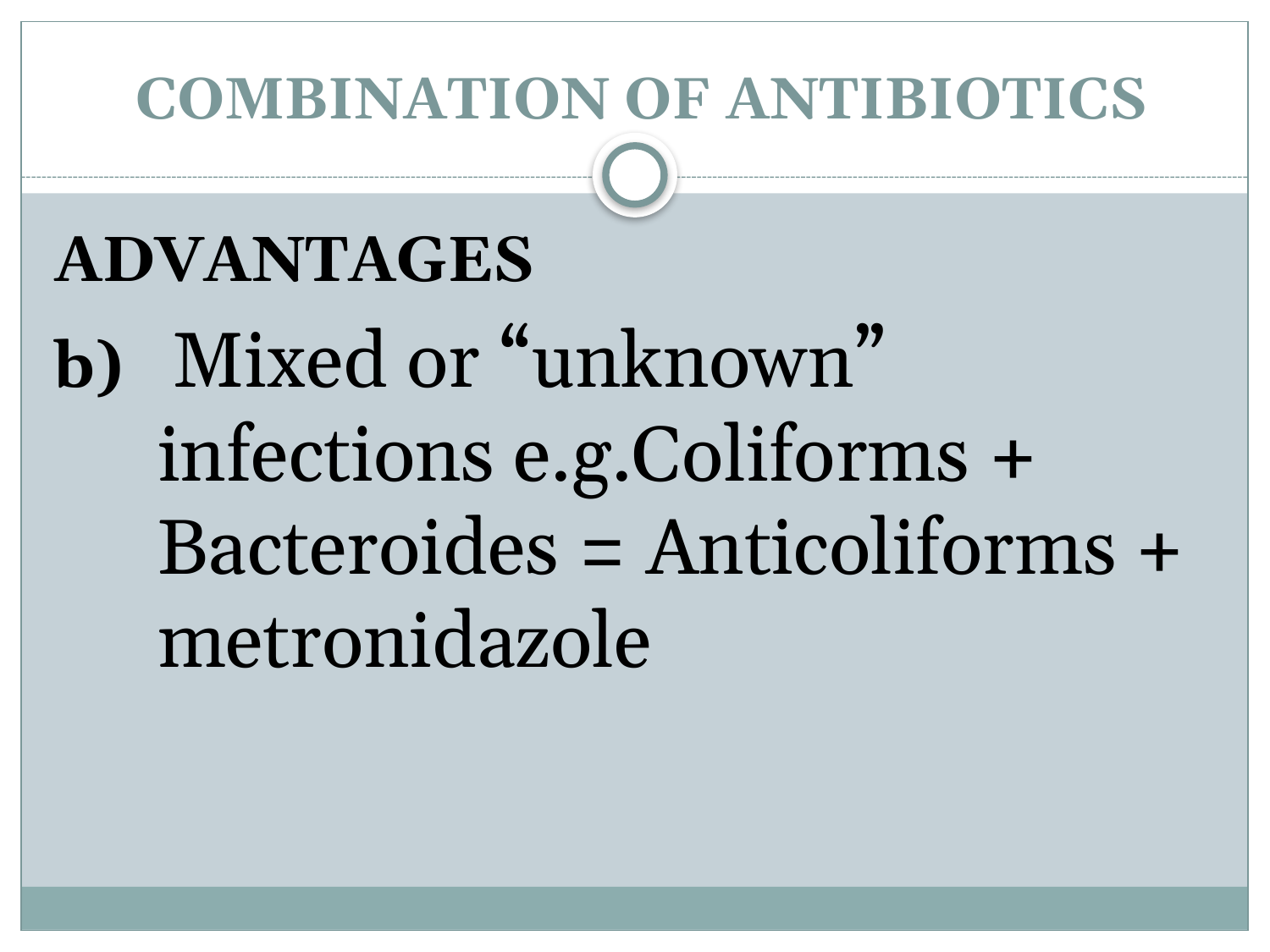

# COMBINATION OF ANTIBIOTICS
ADVANTAGES
b)   Mixed or “unknown” infections e.g.Coliforms + Bacteroides = Anticoliforms + metronidazole